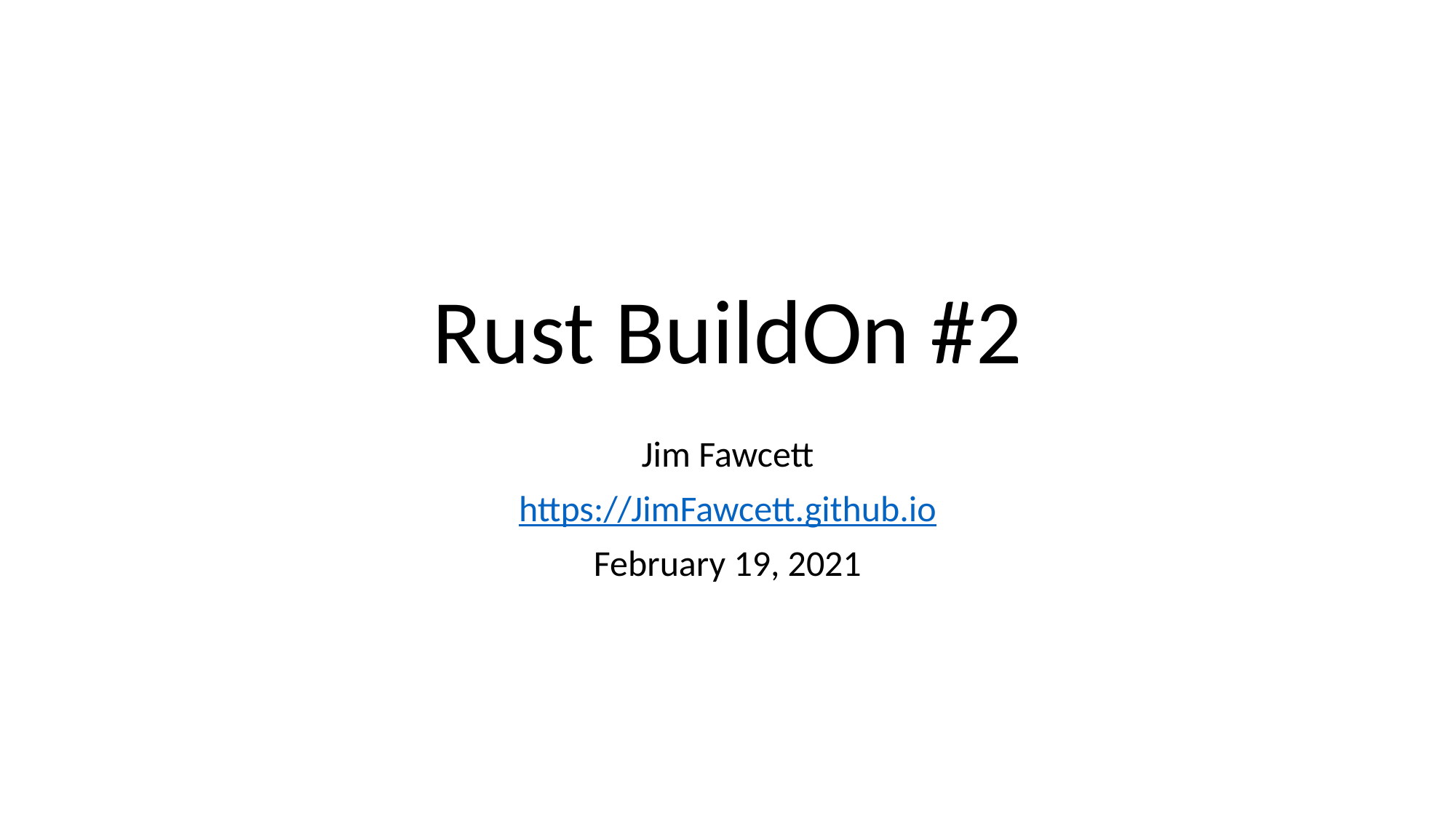

# Rust BuildOn #2
Jim Fawcett
https://JimFawcett.github.io
February 19, 2021